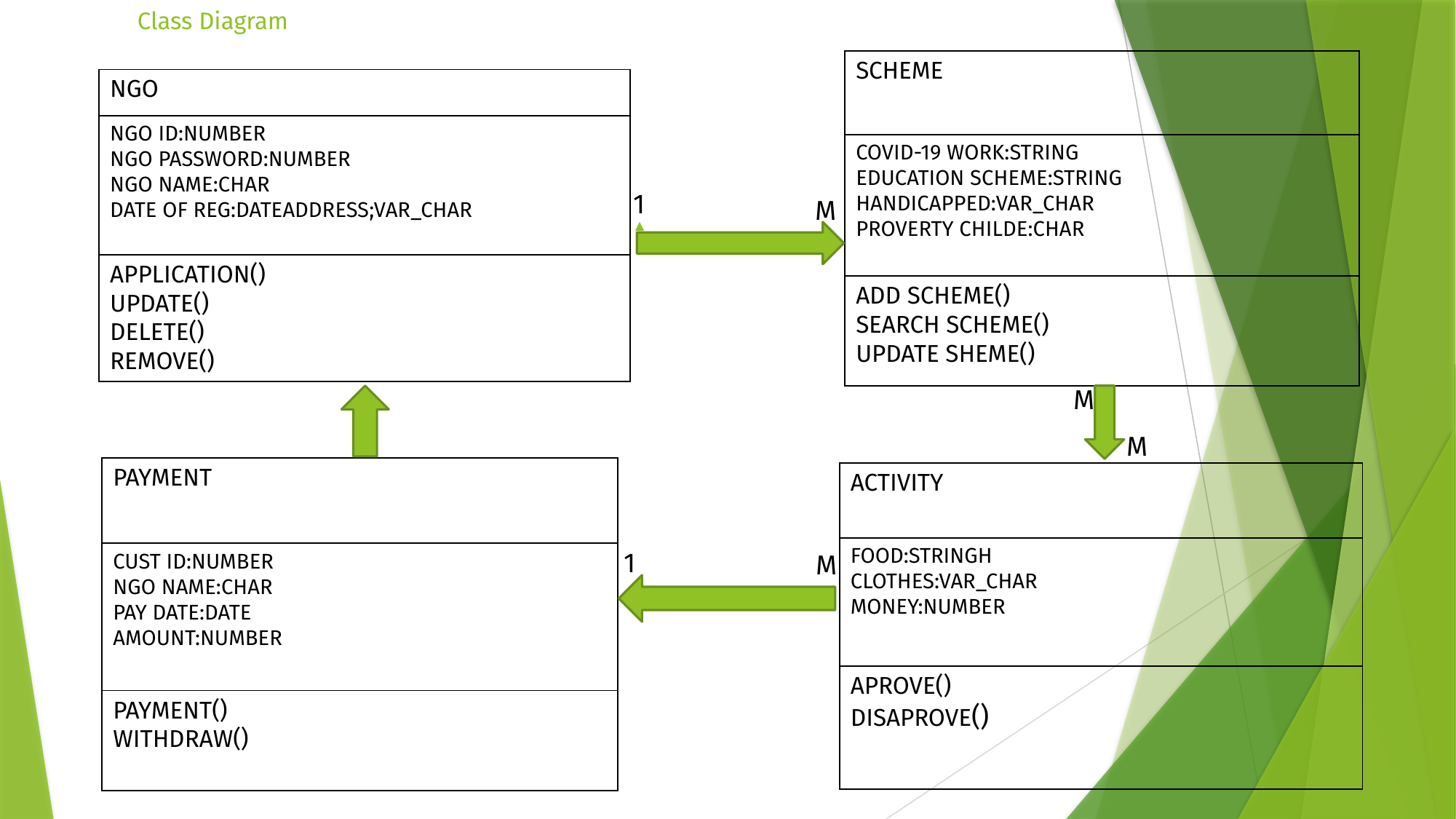

# Class Diagram
| SCHEME |
| --- |
| COVID-19 WORK:STRING EDUCATION SCHEME:STRING HANDICAPPED:VAR\_CHAR PROVERTY CHILDE:CHAR |
| ADD SCHEME() SEARCH SCHEME() UPDATE SHEME() |
| NGO |
| --- |
| NGO ID:NUMBER NGO PASSWORD:NUMBER NGO NAME:CHAR DATE OF REG:DATEADDRESS;VAR\_CHAR |
| APPLICATION() UPDATE() DELETE() REMOVE() |
1
M

M

M
| PAYMENT |
| --- |
| CUST ID:NUMBER NGO NAME:CHAR PAY DATE:DATE AMOUNT:NUMBER |
| PAYMENT() WITHDRAW() |
| ACTIVITY |
| --- |
| FOOD:STRINGH CLOTHES:VAR\_CHAR MONEY:NUMBER |
| APROVE() DISAPROVE() |
1
M